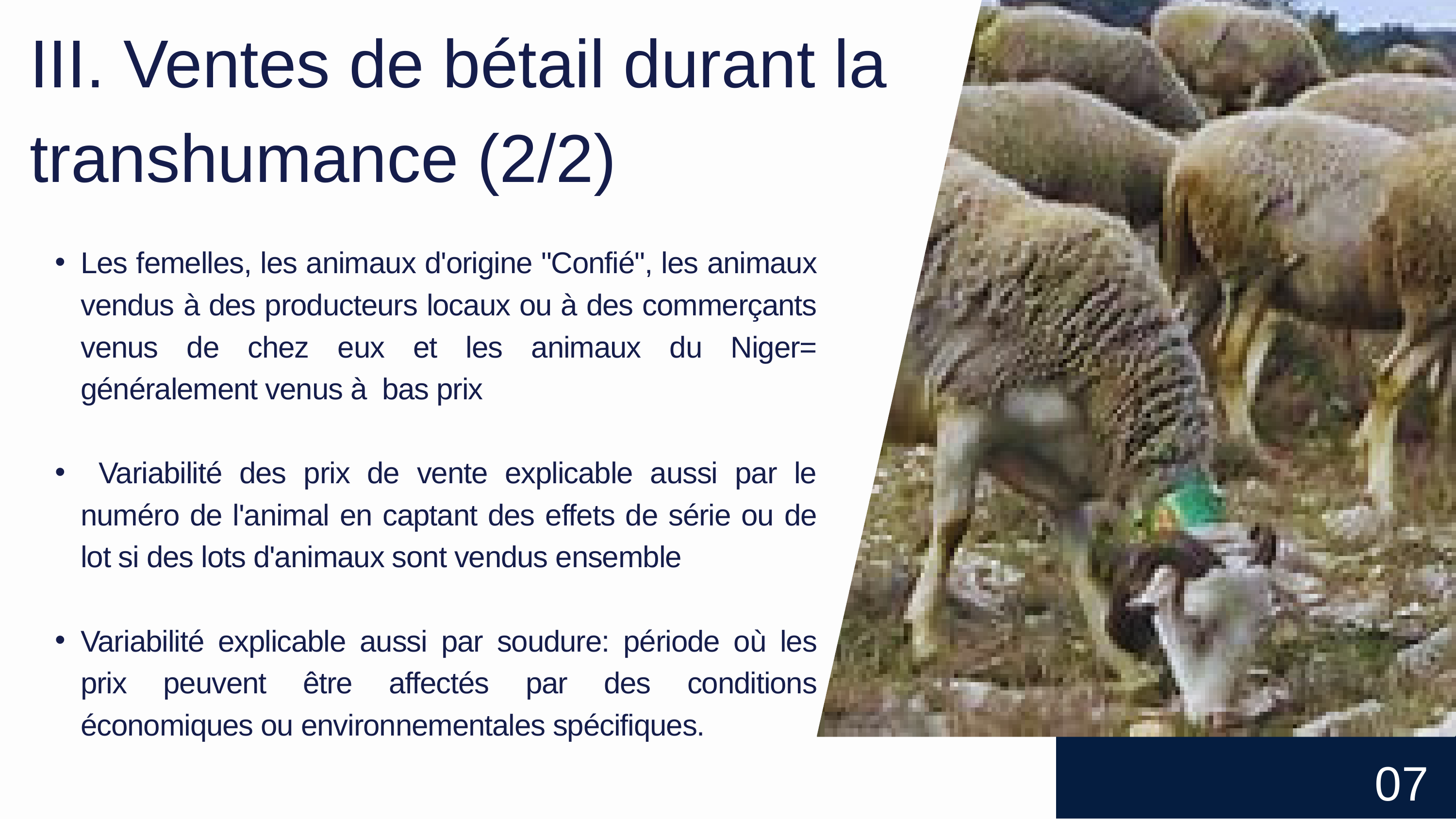

III. Ventes de bétail durant la transhumance (2/2)
Les femelles, les animaux d'origine "Confié", les animaux vendus à des producteurs locaux ou à des commerçants venus de chez eux et les animaux du Niger= généralement venus à  bas prix

 Variabilité des prix de vente explicable aussi par le numéro de l'animal en captant des effets de série ou de lot si des lots d'animaux sont vendus ensemble

Variabilité explicable aussi par soudure: période où les prix peuvent être affectés par des conditions économiques ou environnementales spécifiques.

07